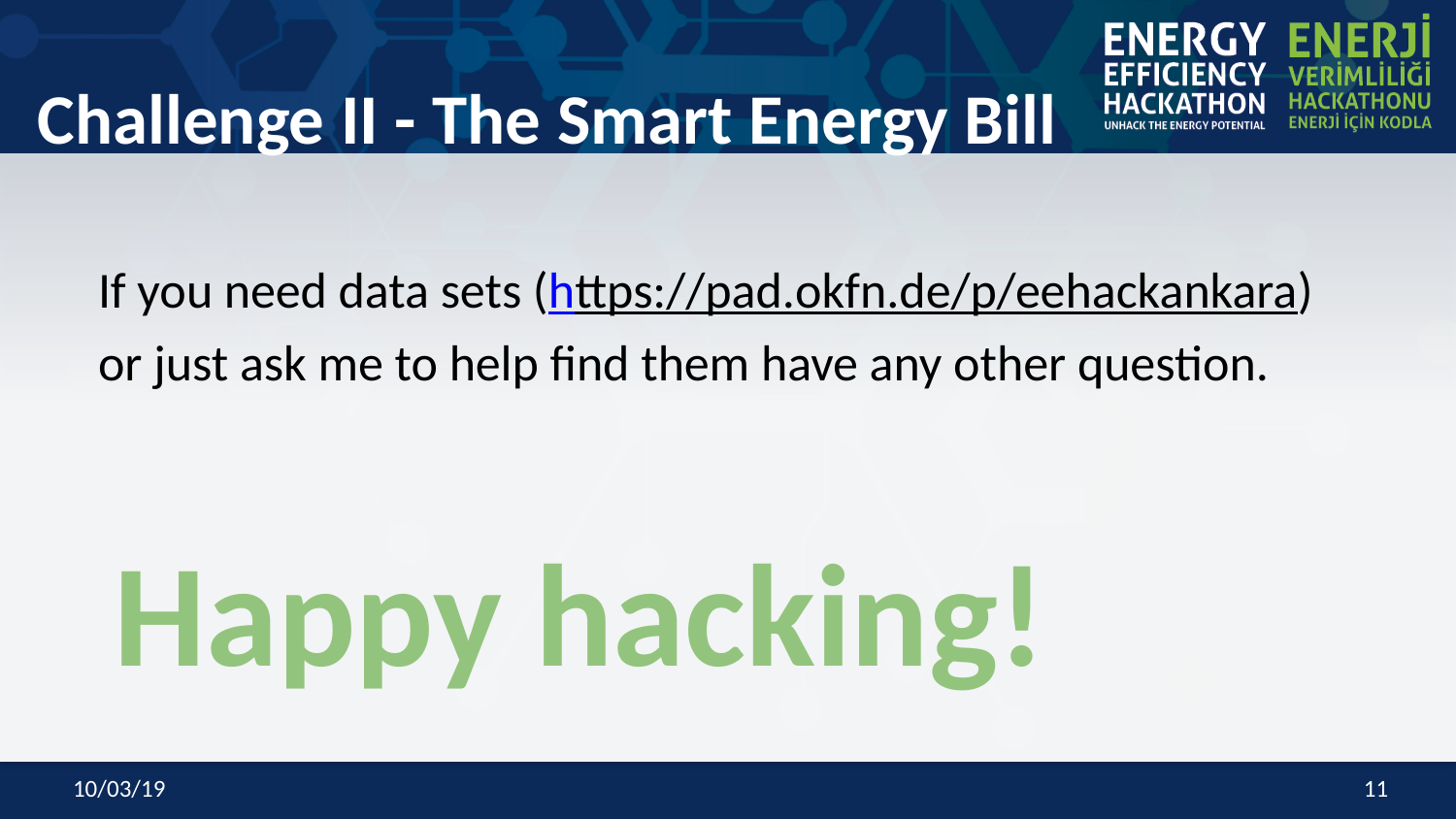

# Challenge II - The Smart Energy Bill

If you need data sets (https://pad.okfn.de/p/eehackankara)
or just ask me to help find them have any other question.

Happy hacking!
10/03/19

11